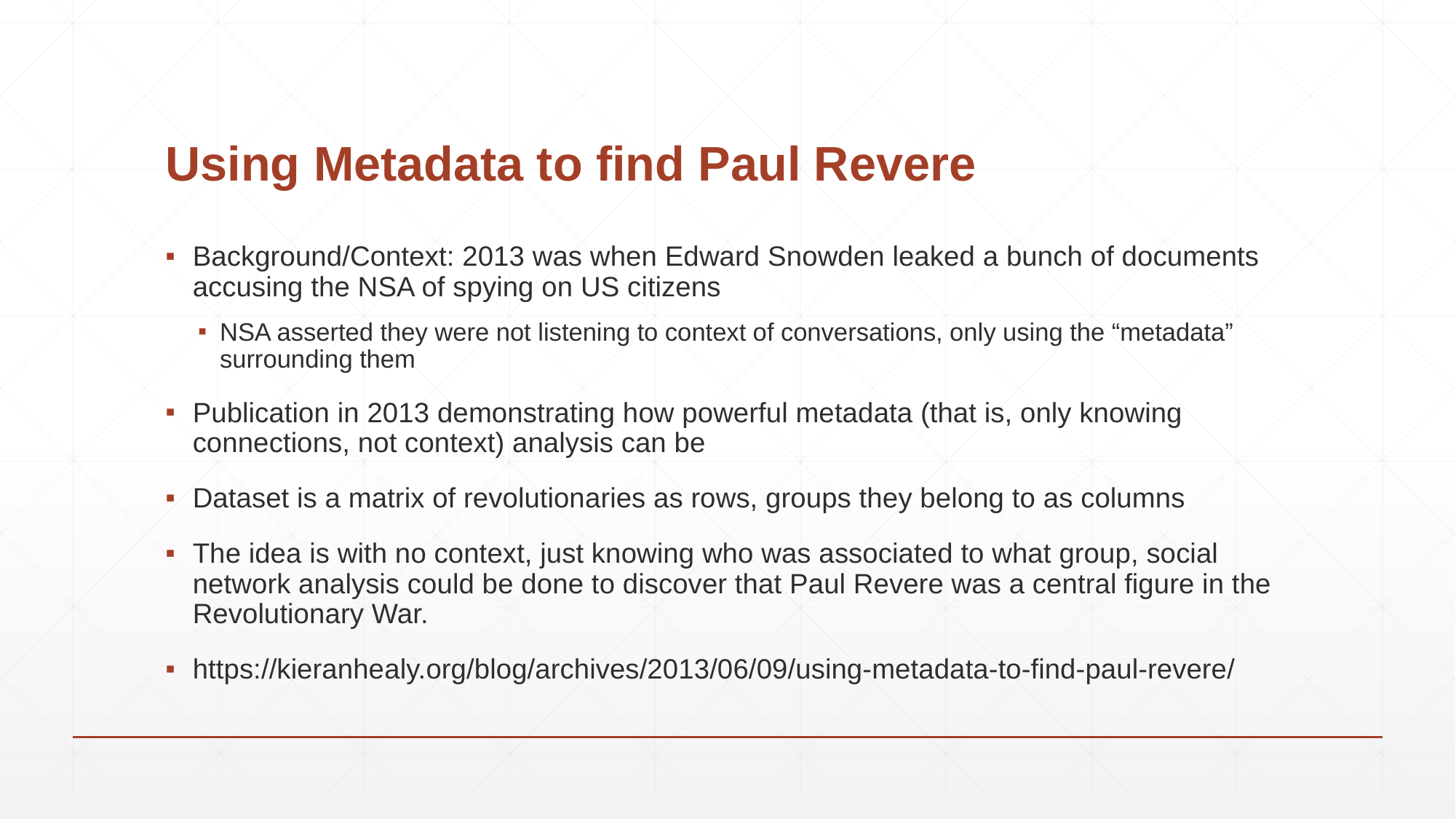

# Using Metadata to find Paul Revere
Background/Context: 2013 was when Edward Snowden leaked a bunch of documents accusing the NSA of spying on US citizens
NSA asserted they were not listening to context of conversations, only using the “metadata” surrounding them
Publication in 2013 demonstrating how powerful metadata (that is, only knowing connections, not context) analysis can be
Dataset is a matrix of revolutionaries as rows, groups they belong to as columns
The idea is with no context, just knowing who was associated to what group, social network analysis could be done to discover that Paul Revere was a central figure in the Revolutionary War.
https://kieranhealy.org/blog/archives/2013/06/09/using-metadata-to-find-paul-revere/